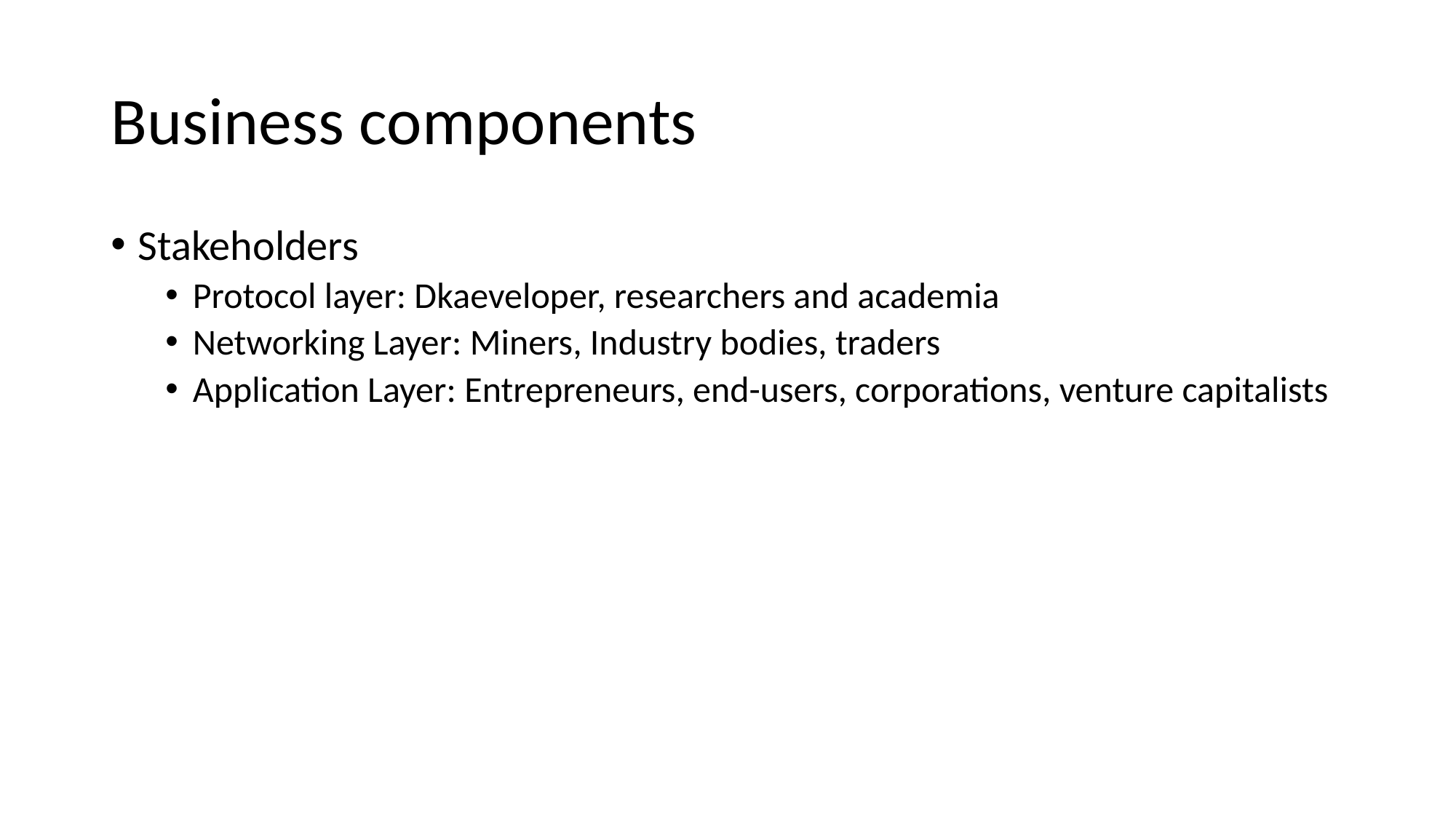

# Business components
Stakeholders
Protocol layer: Dkaeveloper, researchers and academia
Networking Layer: Miners, Industry bodies, traders
Application Layer: Entrepreneurs, end-users, corporations, venture capitalists